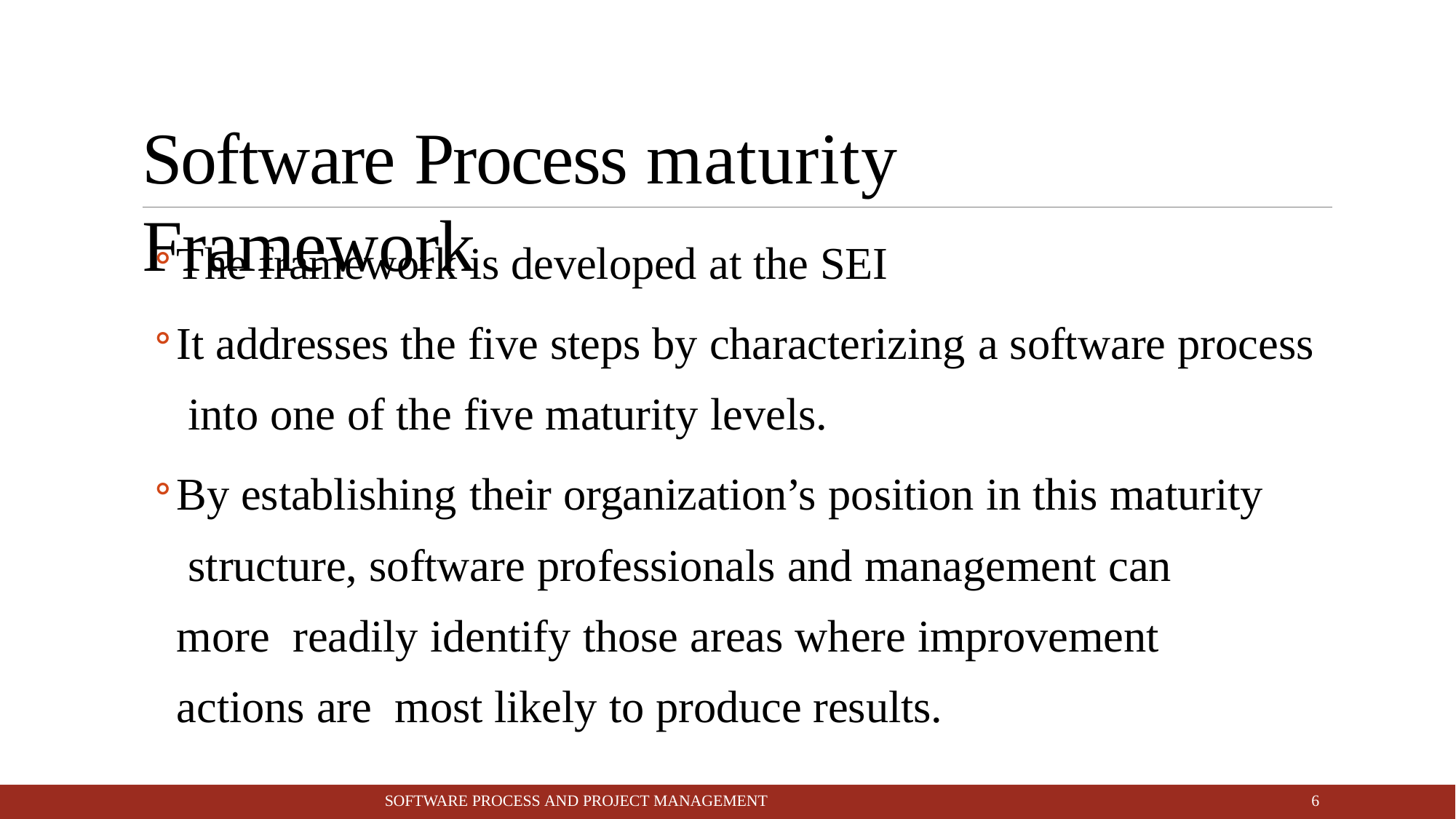

# Software Process maturity Framework
The framework is developed at the SEI
It addresses the five steps by characterizing a software process  into one of the five maturity levels.
By establishing their organization’s position in this maturity  structure, software professionals and management can more  readily identify those areas where improvement actions are  most likely to produce results.
6
SOFTWARE PROCESS AND PROJECT MANAGEMENT